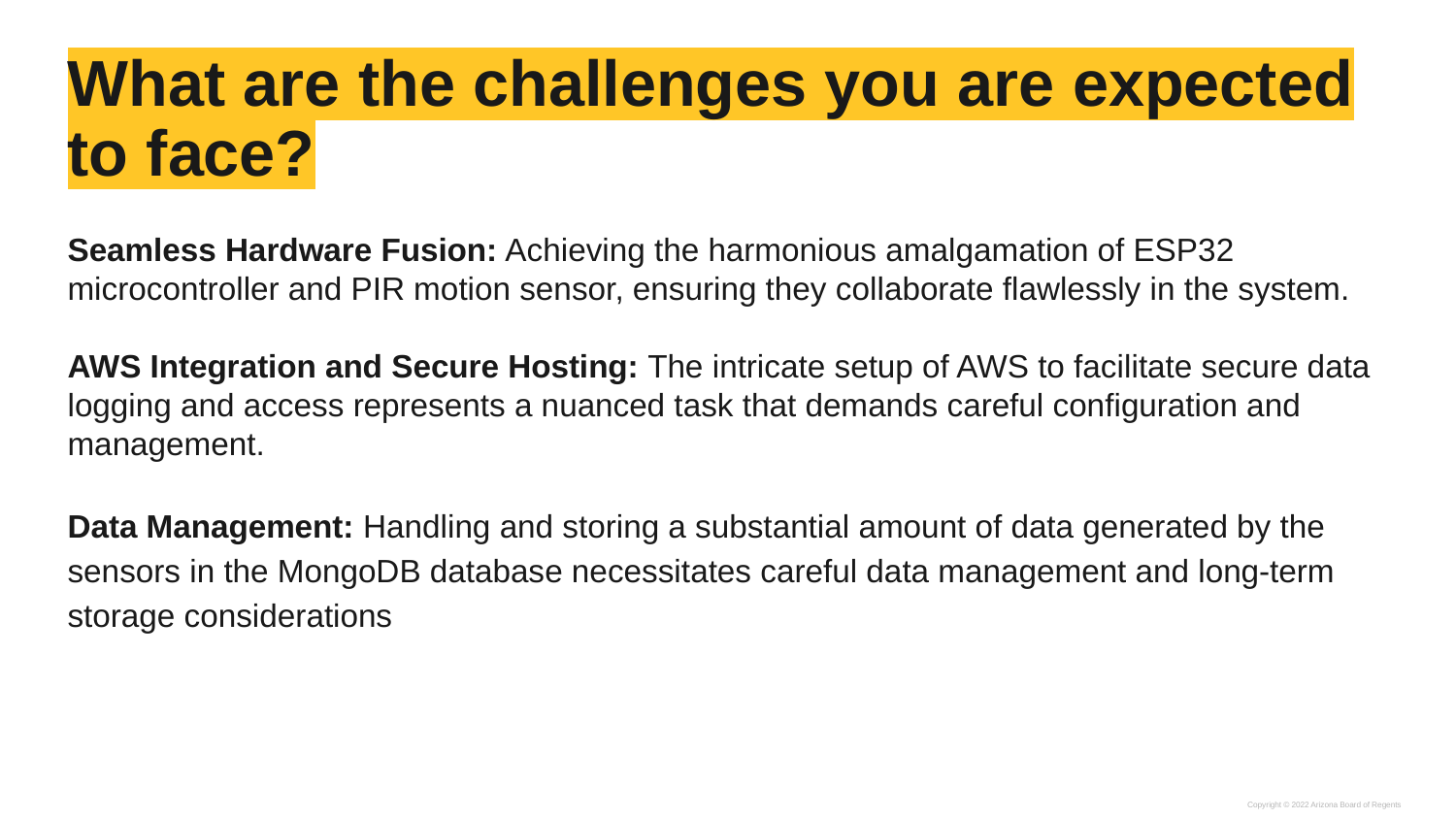

# What are the challenges you are expected to face?
Seamless Hardware Fusion: Achieving the harmonious amalgamation of ESP32 microcontroller and PIR motion sensor, ensuring they collaborate flawlessly in the system.

AWS Integration and Secure Hosting: The intricate setup of AWS to facilitate secure data logging and access represents a nuanced task that demands careful configuration and management.

Data Management: Handling and storing a substantial amount of data generated by the sensors in the MongoDB database necessitates careful data management and long-term storage considerations